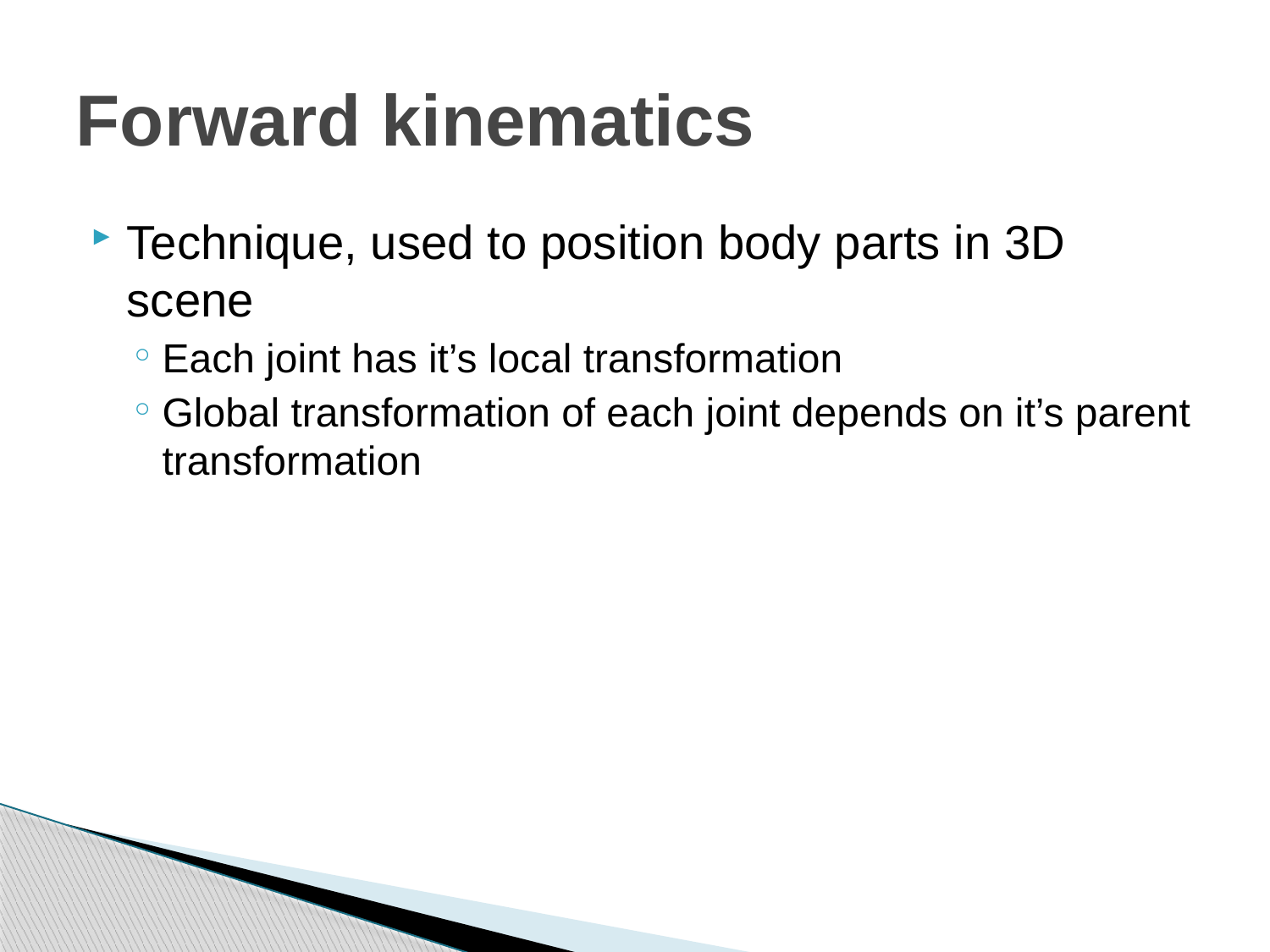

# Forward kinematics
Technique, used to position body parts in 3D scene
Each joint has it’s local transformation
Global transformation of each joint depends on it’s parent transformation